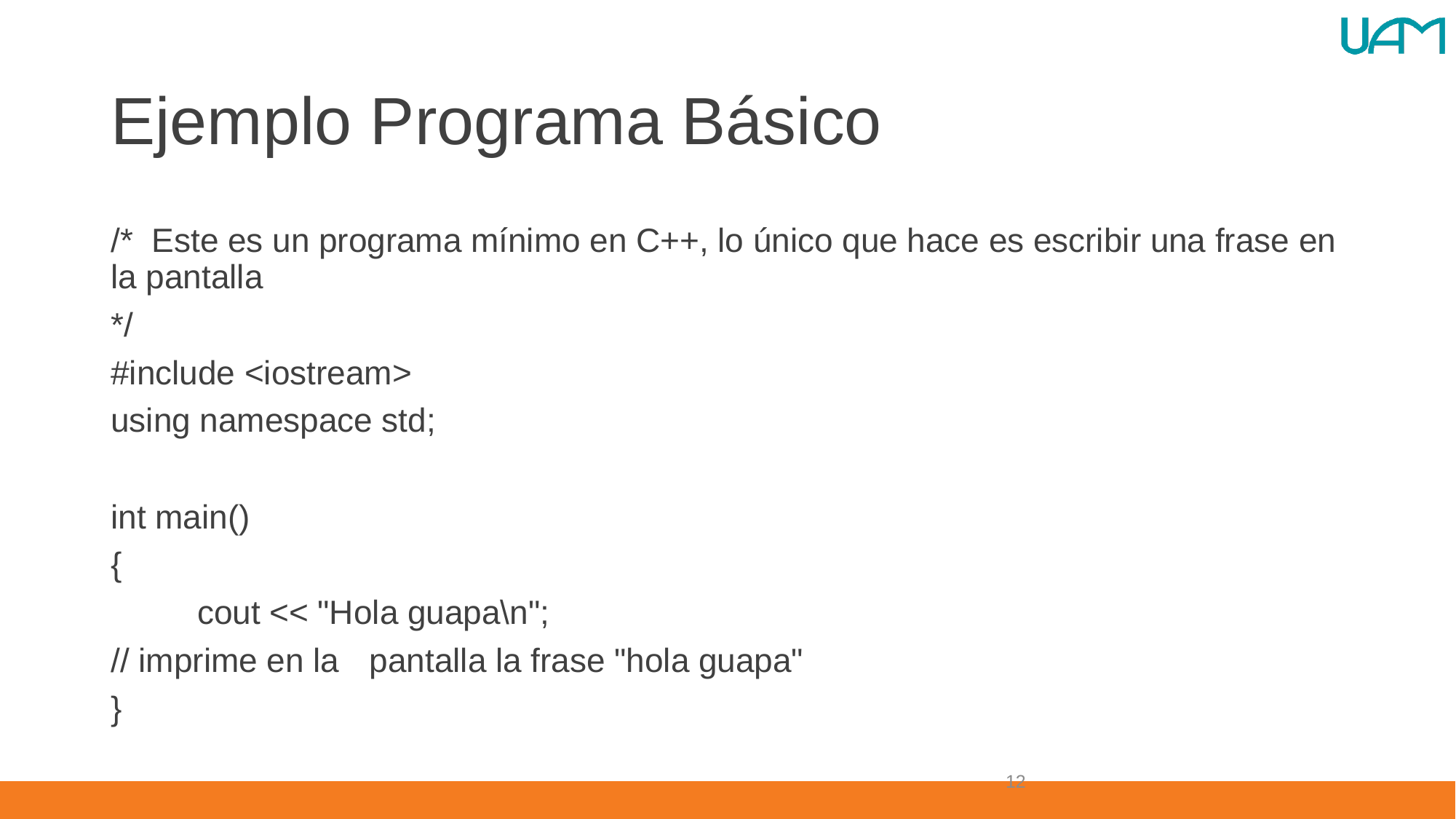

# Ejemplo Programa Básico
/*  Este es un programa mínimo en C++, lo único que hace es escribir una frase en la pantalla
*/
#include <iostream>
using namespace std;

int main()
{
	cout << "Hola guapa\n";
// imprime en la 	pantalla la frase "hola guapa"
}
12